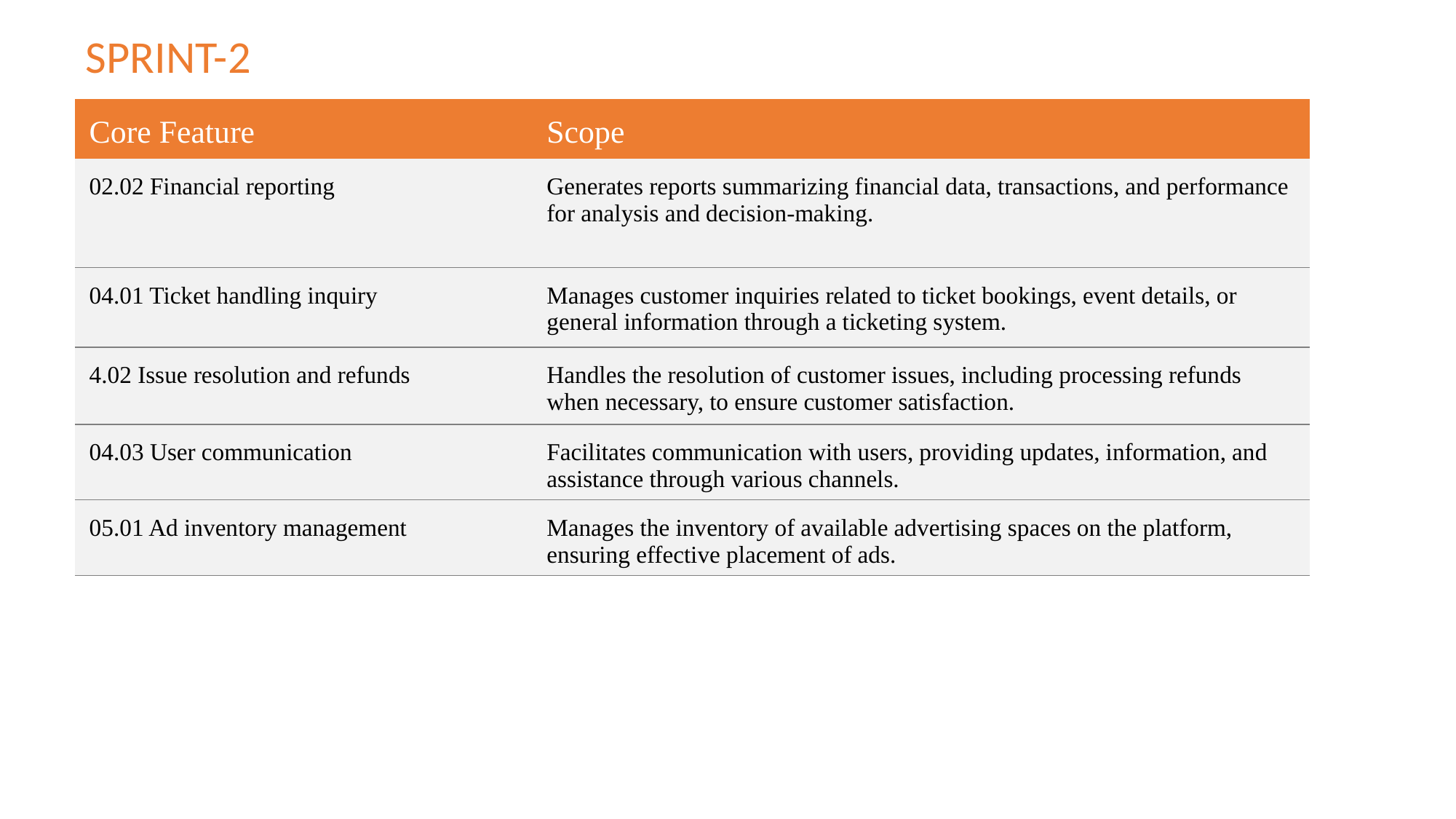

SPRINT-2
| Core Feature | Scope |
| --- | --- |
| 02.02 Financial reporting | Generates reports summarizing financial data, transactions, and performance for analysis and decision-making. |
| 04.01 Ticket handling inquiry | Manages customer inquiries related to ticket bookings, event details, or general information through a ticketing system. |
| 4.02 Issue resolution and refunds | Handles the resolution of customer issues, including processing refunds when necessary, to ensure customer satisfaction. |
| 04.03 User communication | Facilitates communication with users, providing updates, information, and assistance through various channels. |
| 05.01 Ad inventory management | Manages the inventory of available advertising spaces on the platform, ensuring effective placement of ads. |